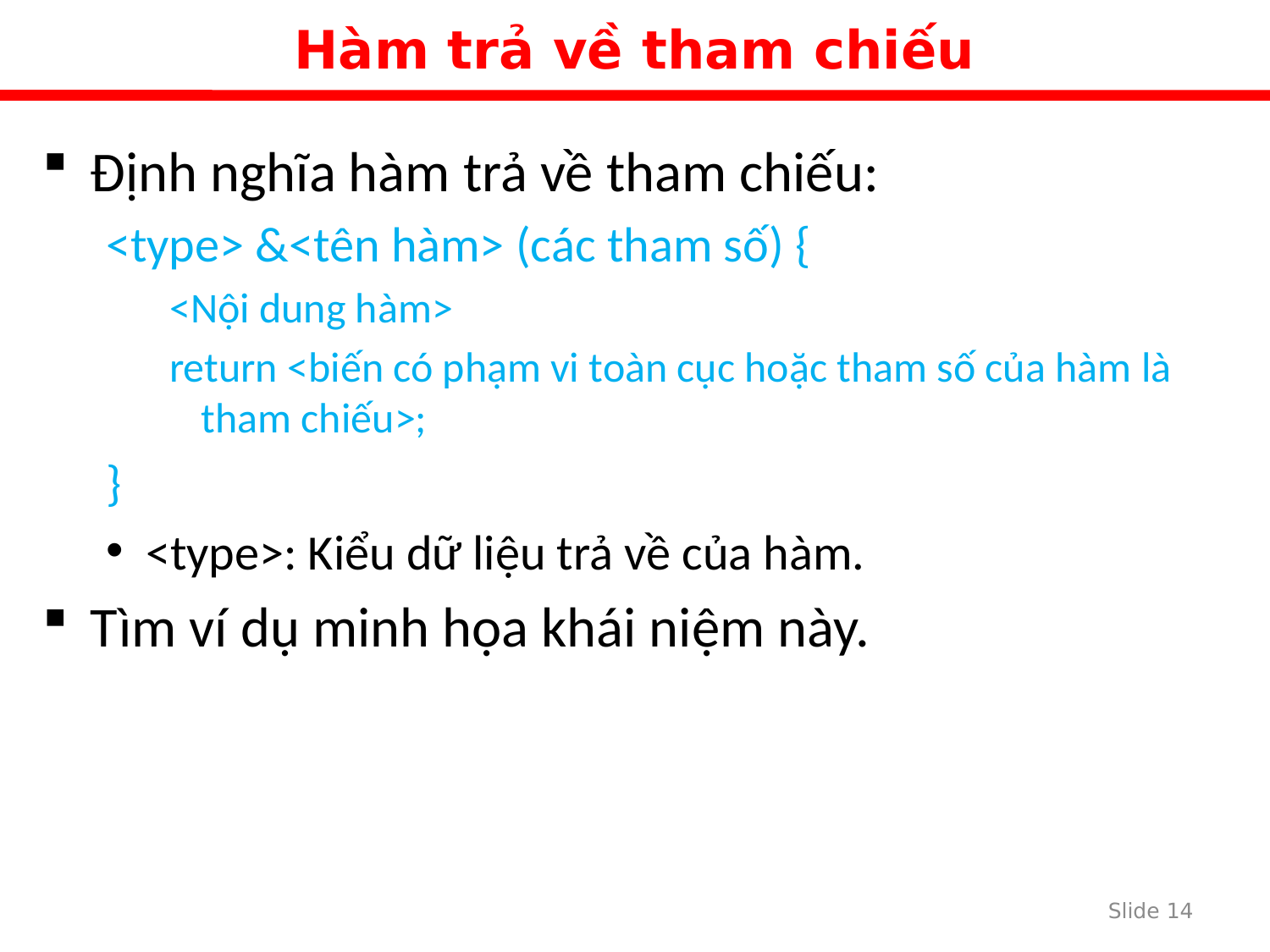

Hàm trả về tham chiếu

Định nghĩa hàm trả về tham chiếu:
<type> &<tên hàm> (các tham số) {
<Nội dung hàm>
return <biến có phạm vi toàn cục hoặc tham số của hàm là tham chiếu>;
}
<type>: Kiểu dữ liệu trả về của hàm.
Tìm ví dụ minh họa khái niệm này.
Slide 14